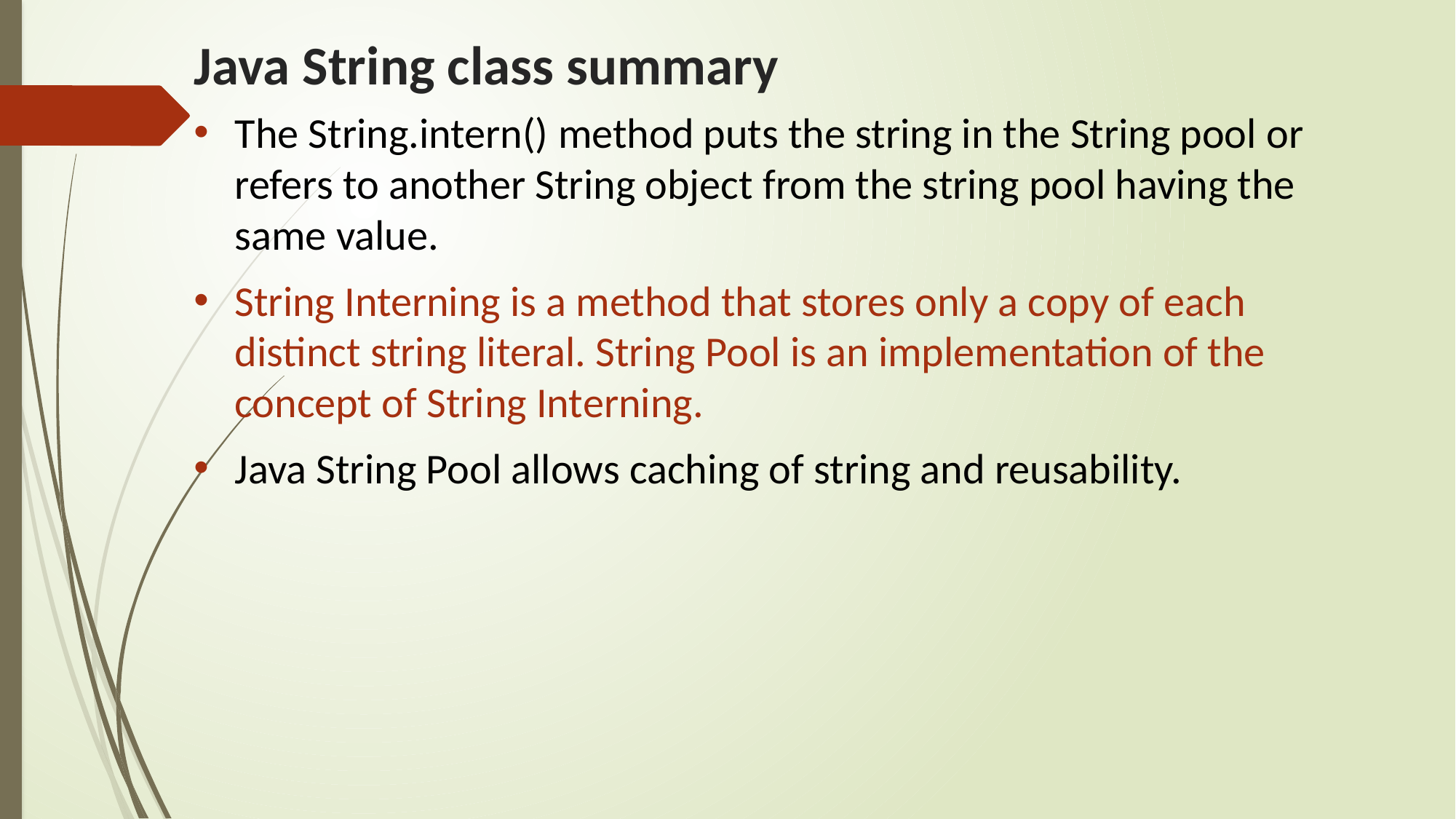

# Java String class summary
The String.intern() method puts the string in the String pool or refers to another String object from the string pool having the same value.
String Interning is a method that stores only a copy of each distinct string literal. String Pool is an implementation of the concept of String Interning.
Java String Pool allows caching of string and reusability.